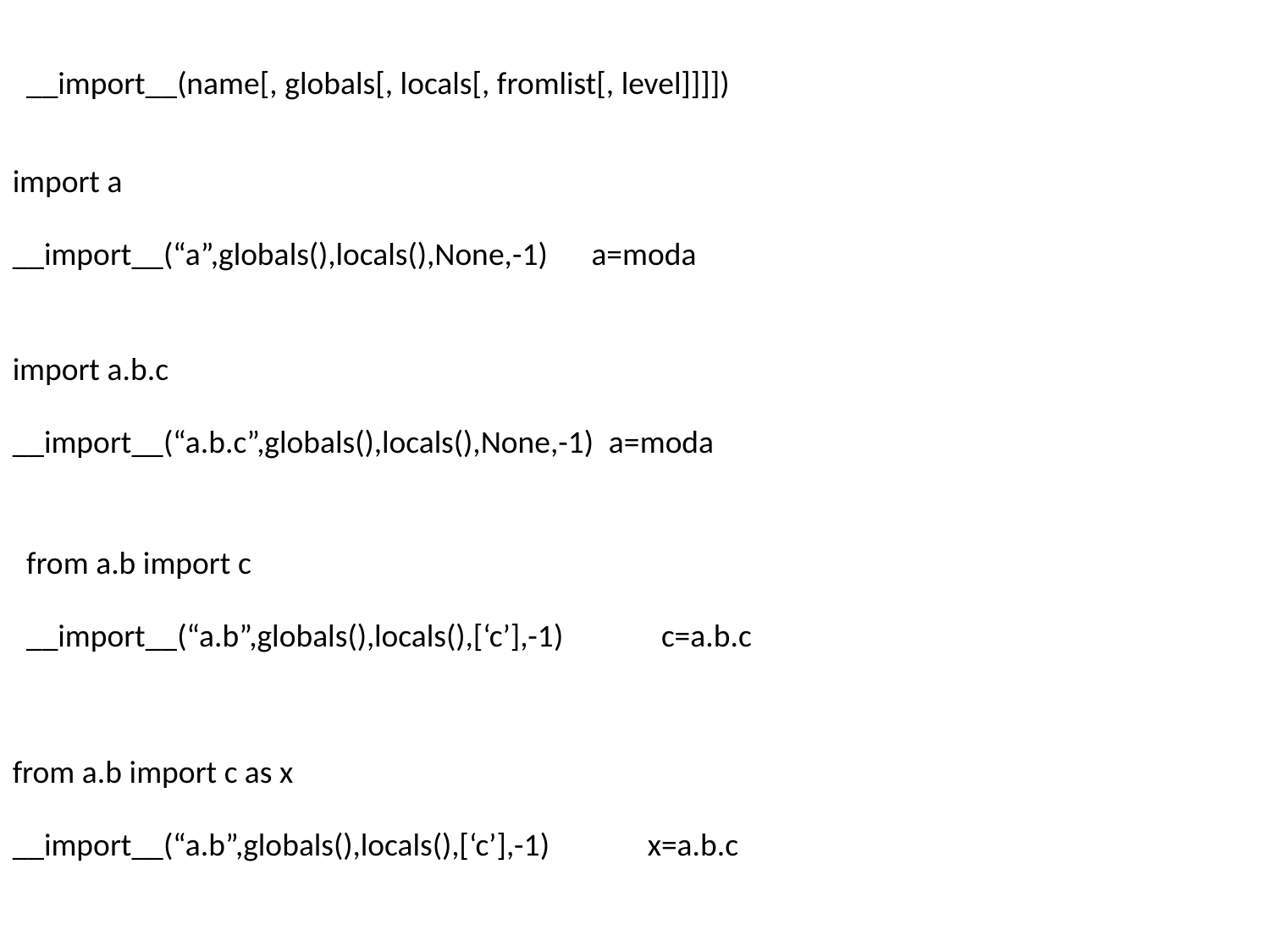

__import__(name[, globals[, locals[, fromlist[, level]]]])
import a
__import__(“a”,globals(),locals(),None,-1)      a=moda
import a.b.c
__import__(“a.b.c”,globals(),locals(),None,-1)  a=moda
from a.b import c
__import__(“a.b”,globals(),locals(),[‘c’],-1)	c=a.b.c
from a.b import c as x
__import__(“a.b”,globals(),locals(),[‘c’],-1)	x=a.b.c